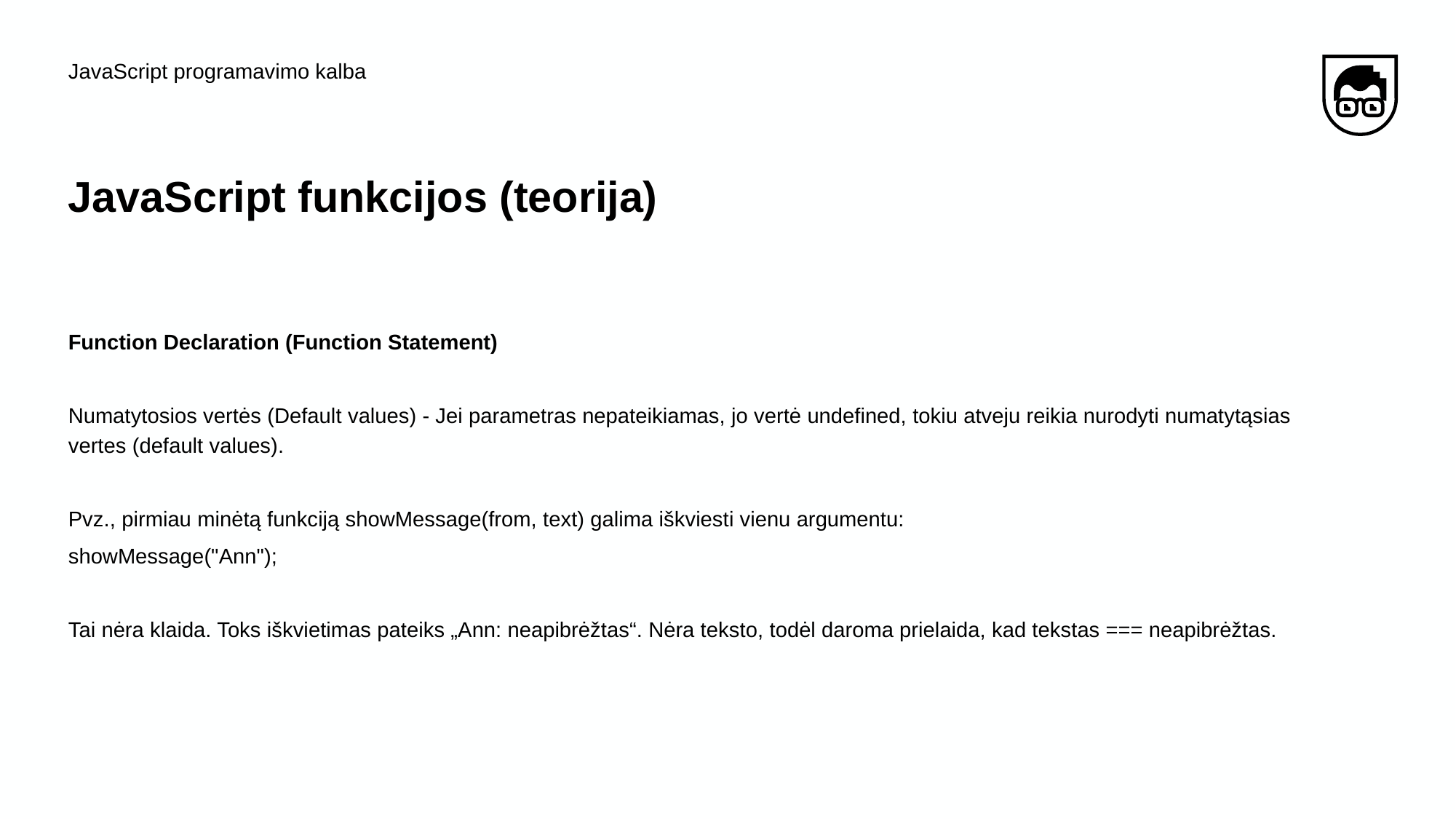

JavaScript programavimo kalba
# JavaScript funkcijos (teorija)
Function Declaration (Function Statement)

Numatytosios vertės (Default values) - Jei parametras nepateikiamas, jo vertė undefined, tokiu atveju reikia nurodyti numatytąsias vertes (default values).

Pvz., pirmiau minėtą funkciją showMessage(from, text) galima iškviesti vienu argumentu:
showMessage("Ann");

Tai nėra klaida. Toks iškvietimas pateiks „Ann: neapibrėžtas“. Nėra teksto, todėl daroma prielaida, kad tekstas === neapibrėžtas.